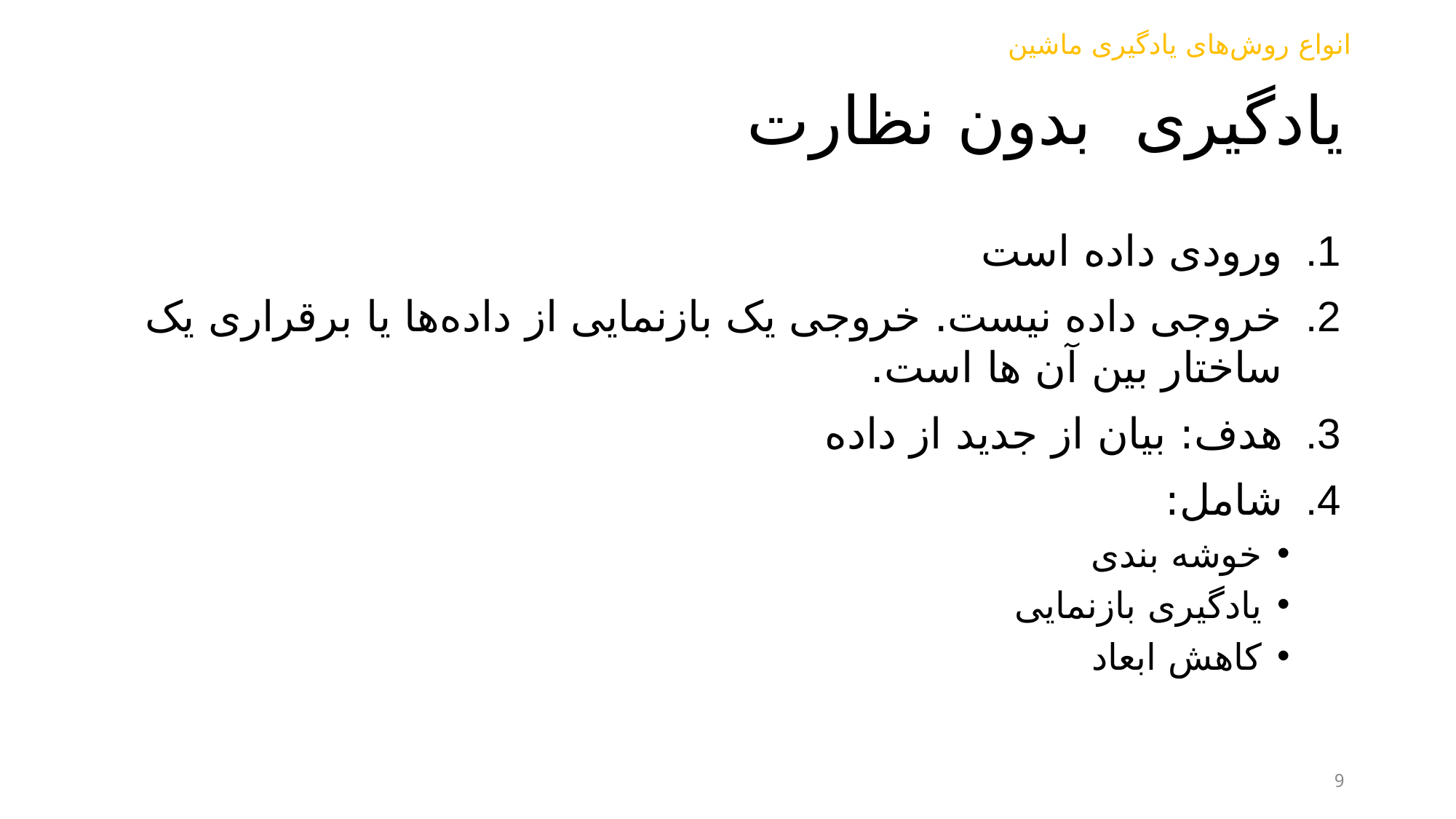

انواع روش‌‌های یادگیری ماشین
# یادگیری  بدون نظارت
ورودی داده است
خروجی داده نیست. خروجی یک بازنمایی از داده‌ها یا برقراری یک ساختار بین آن ها است.
هدف: بیان از جدید از داده
شامل:
خوشه بندی
یادگیری بازنمایی
کاهش ابعاد

9